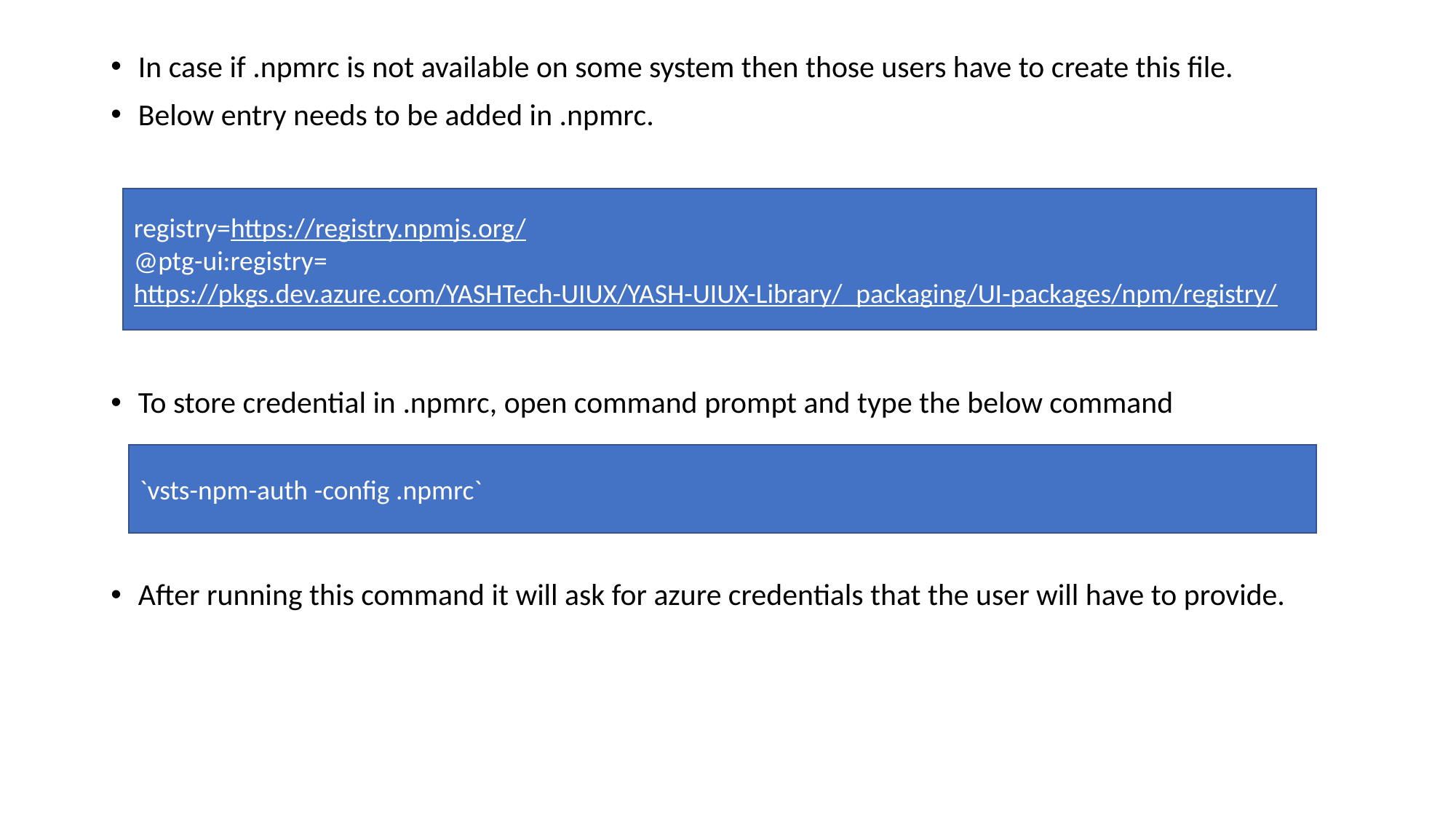

In case if .npmrc is not available on some system then those users have to create this file.
Below entry needs to be added in .npmrc.

To store credential in .npmrc, open command prompt and type the below command

After running this command it will ask for azure credentials that the user will have to provide.

registry=https://registry.npmjs.org/
@ptg-ui:registry=https://pkgs.dev.azure.com/YASHTech-UIUX/YASH-UIUX-Library/_packaging/UI-packages/npm/registry/
`vsts-npm-auth -config .npmrc`